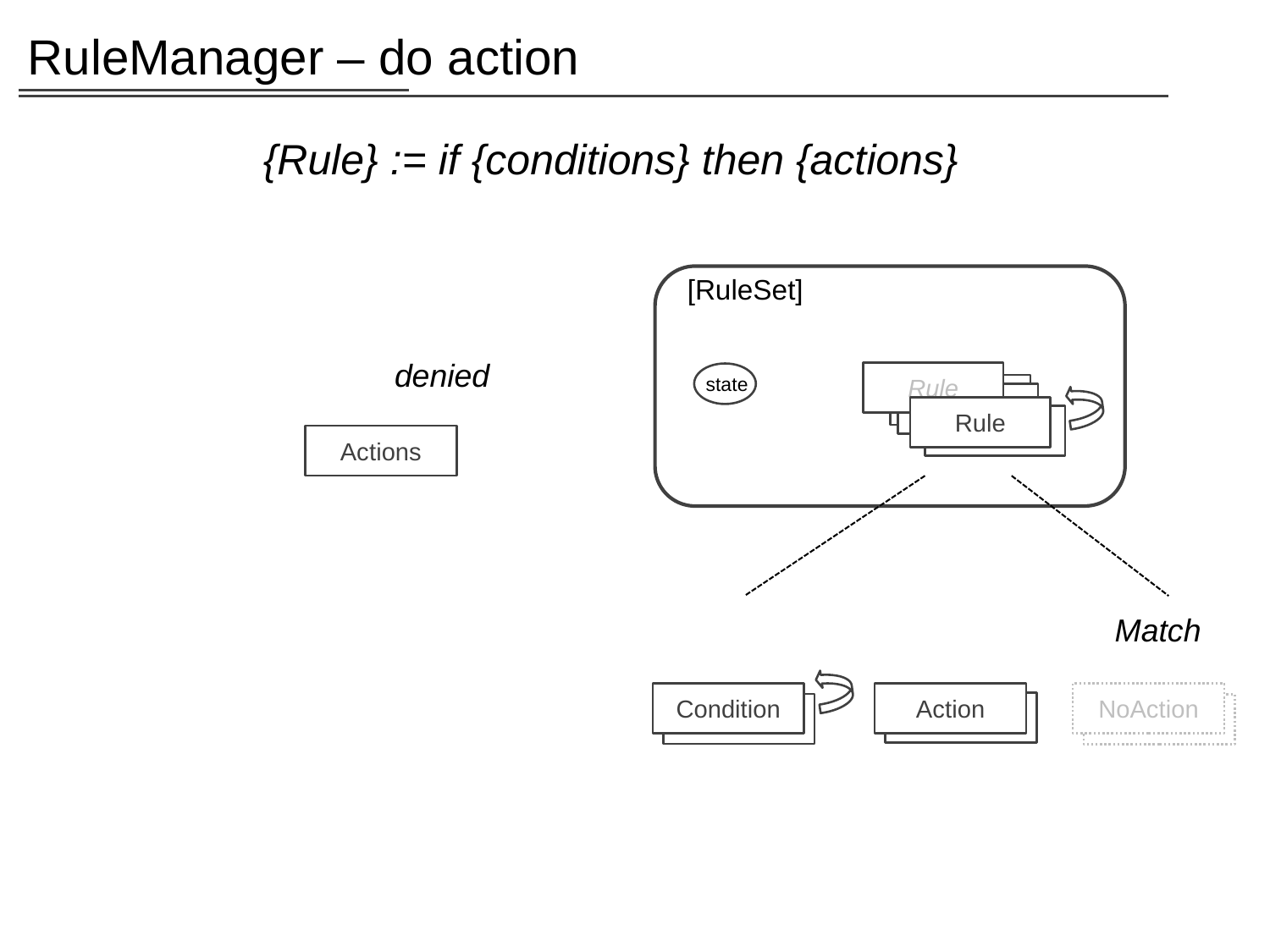

# RuleManager – do action
{Rule} := if {conditions} then {actions}

[RuleSet]
Rule
mode
state
Rule
Rule
Rule
Rule
denied

Actions
Match!

Condition
Action
Action
NoAction
NoAction
Condition